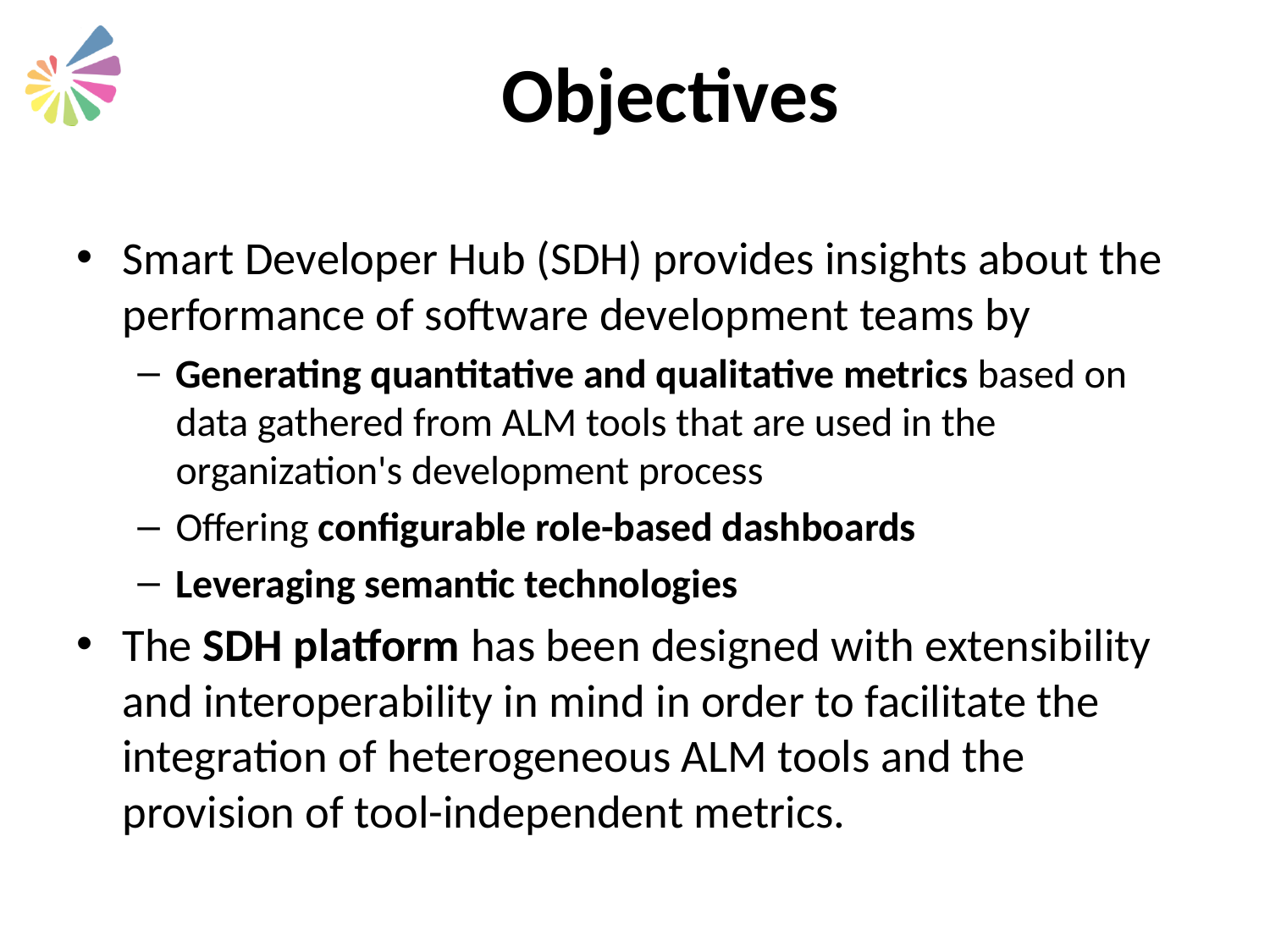

# Objectives
Smart Developer Hub (SDH) provides insights about the performance of software development teams by
Generating quantitative and qualitative metrics based on data gathered from ALM tools that are used in the organization's development process
Offering configurable role-based dashboards
Leveraging semantic technologies
The SDH platform has been designed with extensibility and interoperability in mind in order to facilitate the integration of heterogeneous ALM tools and the provision of tool-independent metrics.